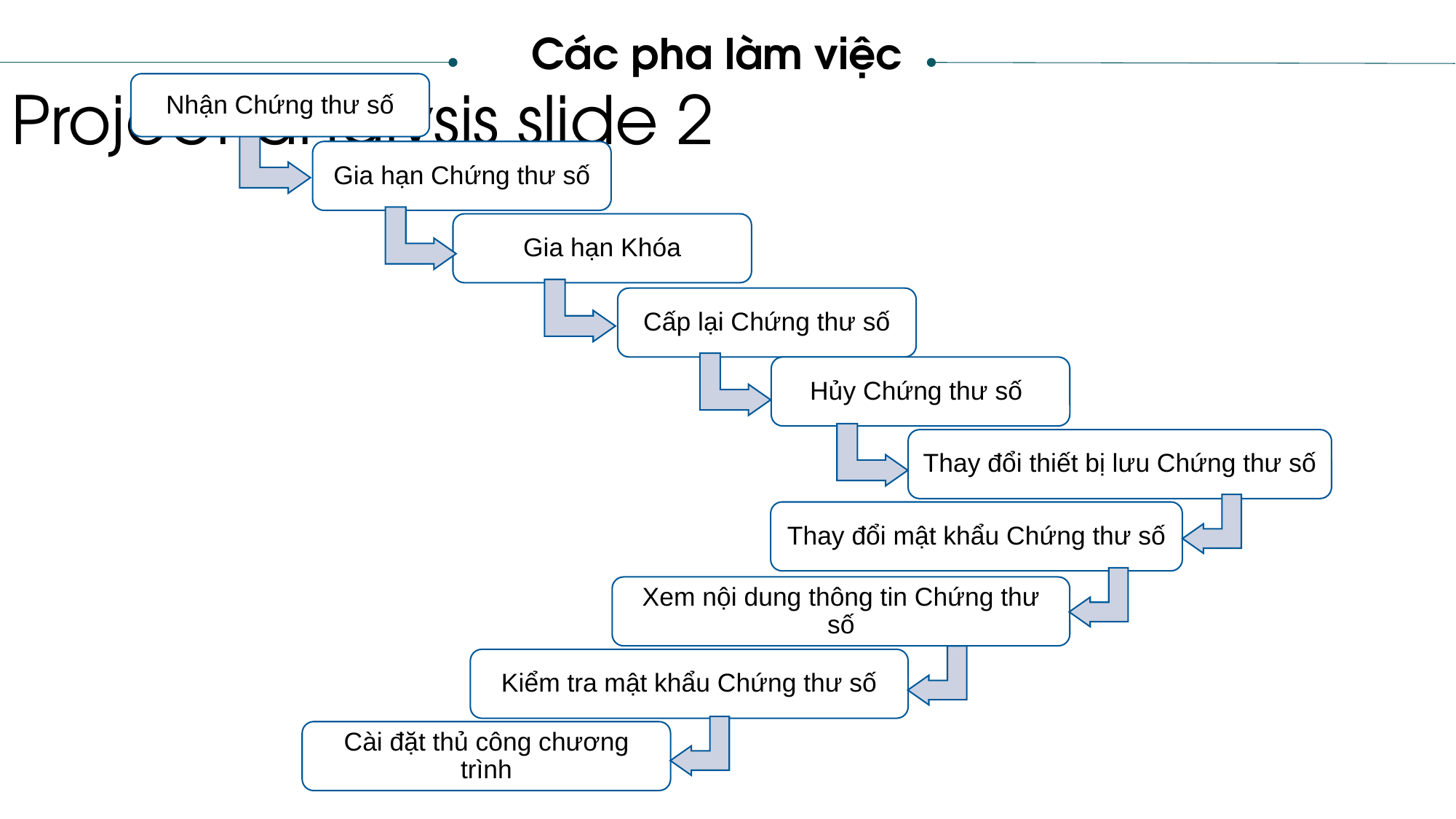

Các pha làm việc
Project analysis slide 2

Nhận Chứng thư số

Gia hạn Chứng thư số

Gia hạn Khóa

Cấp lại Chứng thư số

Hủy Chứng thư số

Thay đổi thiết bị lưu Chứng thư số

Thay đổi mật khẩu Chứng thư số

Xem nội dung thông tin Chứng thư số

Kiểm tra mật khẩu Chứng thư số

Cài đặt thủ công chương trình